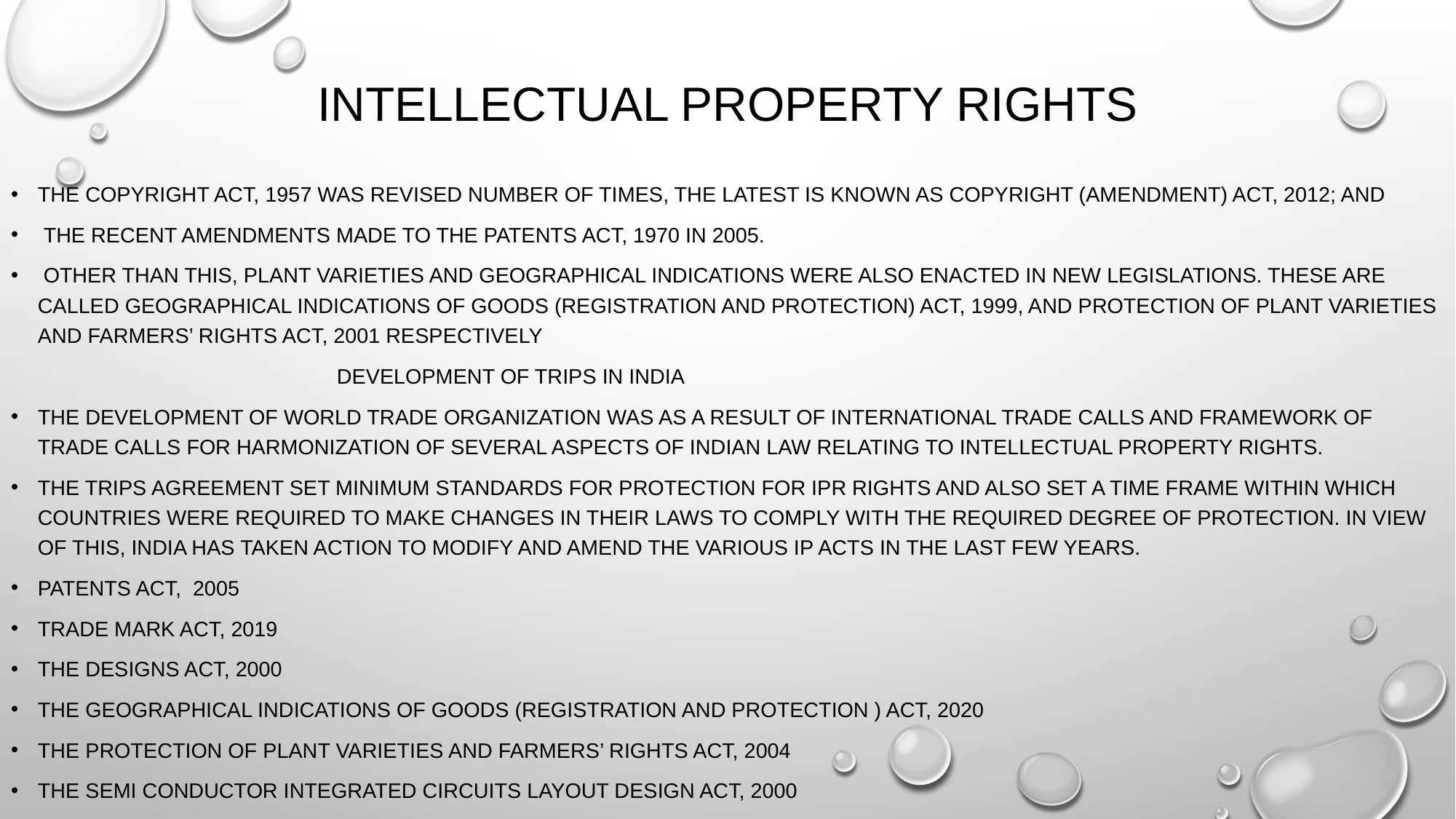

# Intellectual Property Rights
the Copyright Act, 1957 was revised number of times, the latest is known as Copyright (Amendment) Act, 2012; and
 the recent amendments made to the Patents Act, 1970 in 2005.
 Other than this, plant varieties and geographical indications were also enacted in new legislations. These are called Geographical Indications of Goods (Registration and Protection) Act, 1999, and Protection of Plant Varieties and Farmers’ Rights Act, 2001 respectively
                                                        DEVELOPMENT OF TRIPS IN INDIA
The Development of World Trade Organization was as a result of International trade calls and framework of trade calls for harmonization of several aspects of Indian Law relating to Intellectual Property Rights.
The TRIPS agreement set minimum standards for protection for IPR rights and also set a time frame within which countries were required to make changes in their laws to comply with the required degree of protection. In view of this, India has taken action to modify and amend the various IP Acts in the last few years.
Patents Act,  2005
Trade Mark Act, 2019
The Designs Act, 2000
The Geographical Indications of Goods (Registration and Protection ) Act, 2020
The Protection of Plant Varieties and Farmers’ Rights Act, 2004
The Semi Conductor Integrated Circuits Layout Design Act, 2000